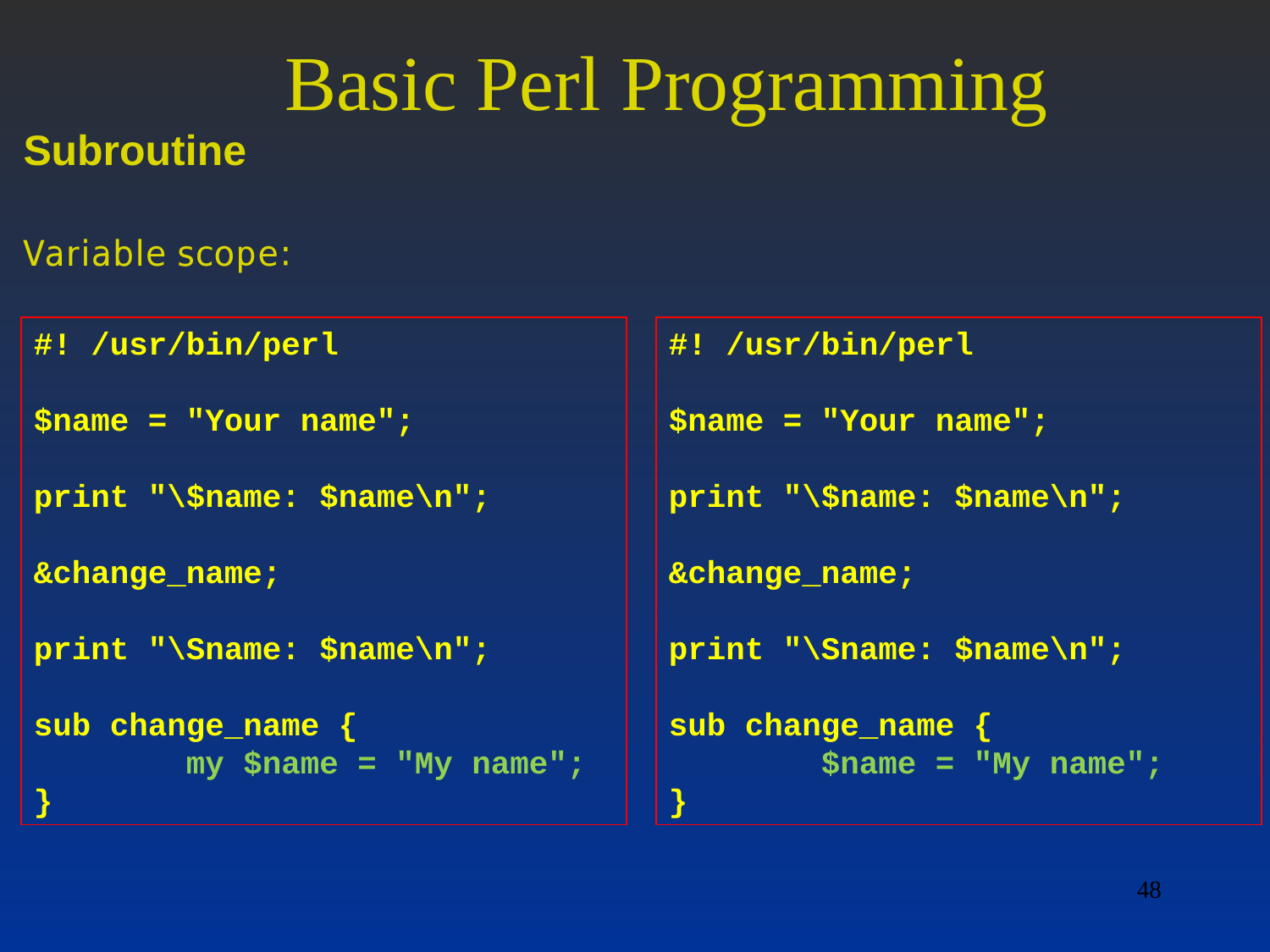

# Basic Perl Programming
Subroutine
Variable scope:

#! /usr/bin/perl

$name = "Your name";

print "\$name: $name\n";

&change_name;

print "\Sname: $name\n";

sub change_name {
        my $name = "My name";
}
#! /usr/bin/perl

$name = "Your name";

print "\$name: $name\n";

&change_name;

print "\Sname: $name\n";

sub change_name {
        $name = "My name";
}

48